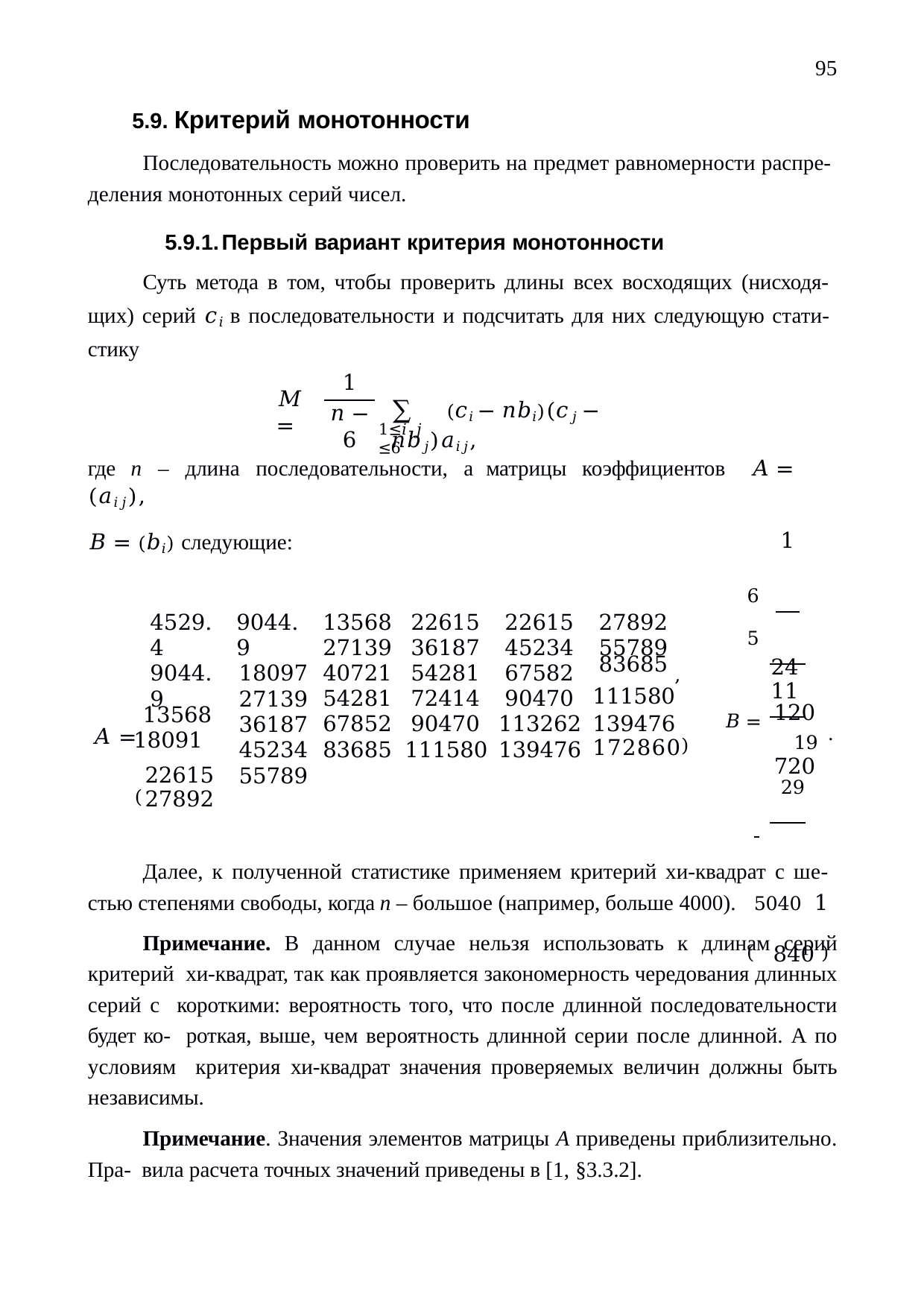

95

5.9. Критерий монотонности
Последовательность можно проверить на предмет равномерности распре-  деления монотонных серий чисел.

5.9.1.	Первый вариант критерия монотонности
Суть метода в том, чтобы проверить длины всех восходящих (нисходя-  щих) серий 𝑐𝑖 в последовательности и подсчитать для них следующую стати-  стику
1
𝑛 − 6
𝑀 =
∑ (𝑐𝑖 − 𝑛𝑏𝑖)(𝑐𝑗 − 𝑛𝑏𝑗)𝑎𝑖𝑗,

1≤𝑖,𝑗≤6
где   n   –   длина   последовательности,   а  матрицы  коэффициентов	𝐴 = (𝑎𝑖𝑗),
𝐵 = (𝑏𝑖) следующие:
|  |  |  |  |  |  | 1 |
| --- | --- | --- | --- | --- | --- | --- |
| 4529.4 9044.9 13568 𝐴 = 22615 (27892 | 9044.9 18097 27139 36187 45234 55789 | 13568 27139 40721 54281 67852 83685 | 22615 36187 54281 72414 90470 111580 | 22615 45234 67582 90470 113262 139476 | 27892 55789 83685 , 111580 139476 172860) | 6 5 24 11 𝐵 = 120 19 . 720 29 |
|  |  |  |  |  |  | 5040 1 |
|  |  |  |  |  |  | ( 840 ) |

 18091

Далее, к полученной статистике применяем критерий хи-квадрат с ше-  стью степенями свободы, когда n – большое (например, больше 4000).
Примечание. В данном случае нельзя использовать к длинам серий критерий  хи-квадрат, так как проявляется закономерность чередования длинных серий с  короткими: вероятность того, что после длинной последовательности будет ко-  роткая, выше, чем вероятность длинной серии после длинной. А по условиям  критерия хи-квадрат значения проверяемых величин должны быть независимы.
Примечание. Значения элементов матрицы A приведены приблизительно. Пра-  вила расчета точных значений приведены в [1, §3.3.2].